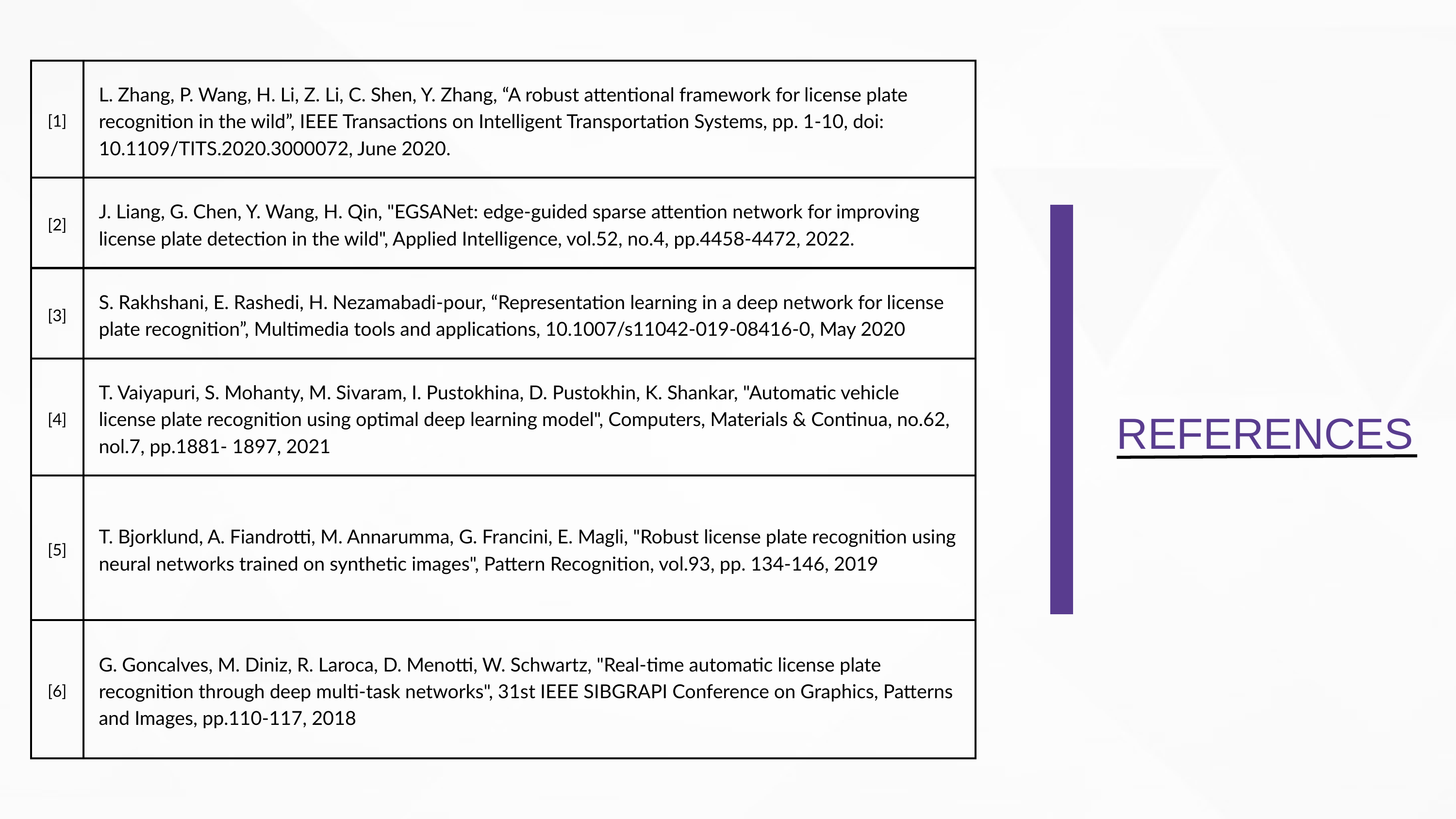

| [1] | L. Zhang, P. Wang, H. Li, Z. Li, C. Shen, Y. Zhang, “A robust attentional framework for license plate recognition in the wild”, IEEE Transactions on Intelligent Transportation Systems, pp. 1-10, doi: 10.1109/TITS.2020.3000072, June 2020. |
| --- | --- |
| [2] | J. Liang, G. Chen, Y. Wang, H. Qin, "EGSANet: edge-guided sparse attention network for improving license plate detection in the wild", Applied Intelligence, vol.52, no.4, pp.4458-4472, 2022. |
| [3] | S. Rakhshani, E. Rashedi, H. Nezamabadi-pour, “Representation learning in a deep network for license plate recognition”, Multimedia tools and applications, 10.1007/s11042-019-08416-0, May 2020 |
| [4] | T. Vaiyapuri, S. Mohanty, M. Sivaram, I. Pustokhina, D. Pustokhin, K. Shankar, "Automatic vehicle license plate recognition using optimal deep learning model", Computers, Materials & Continua, no.62, nol.7, pp.1881- 1897, 2021 |
| [5] | T. Bjorklund, A. Fiandrotti, M. Annarumma, G. Francini, E. Magli, "Robust license plate recognition using neural networks trained on synthetic images", Pattern Recognition, vol.93, pp. 134-146, 2019 |
| [6] | G. Goncalves, M. Diniz, R. Laroca, D. Menotti, W. Schwartz, "Real-time automatic license plate recognition through deep multi-task networks", 31st IEEE SIBGRAPI Conference on Graphics, Patterns and Images, pp.110-117, 2018 |

REFERENCES